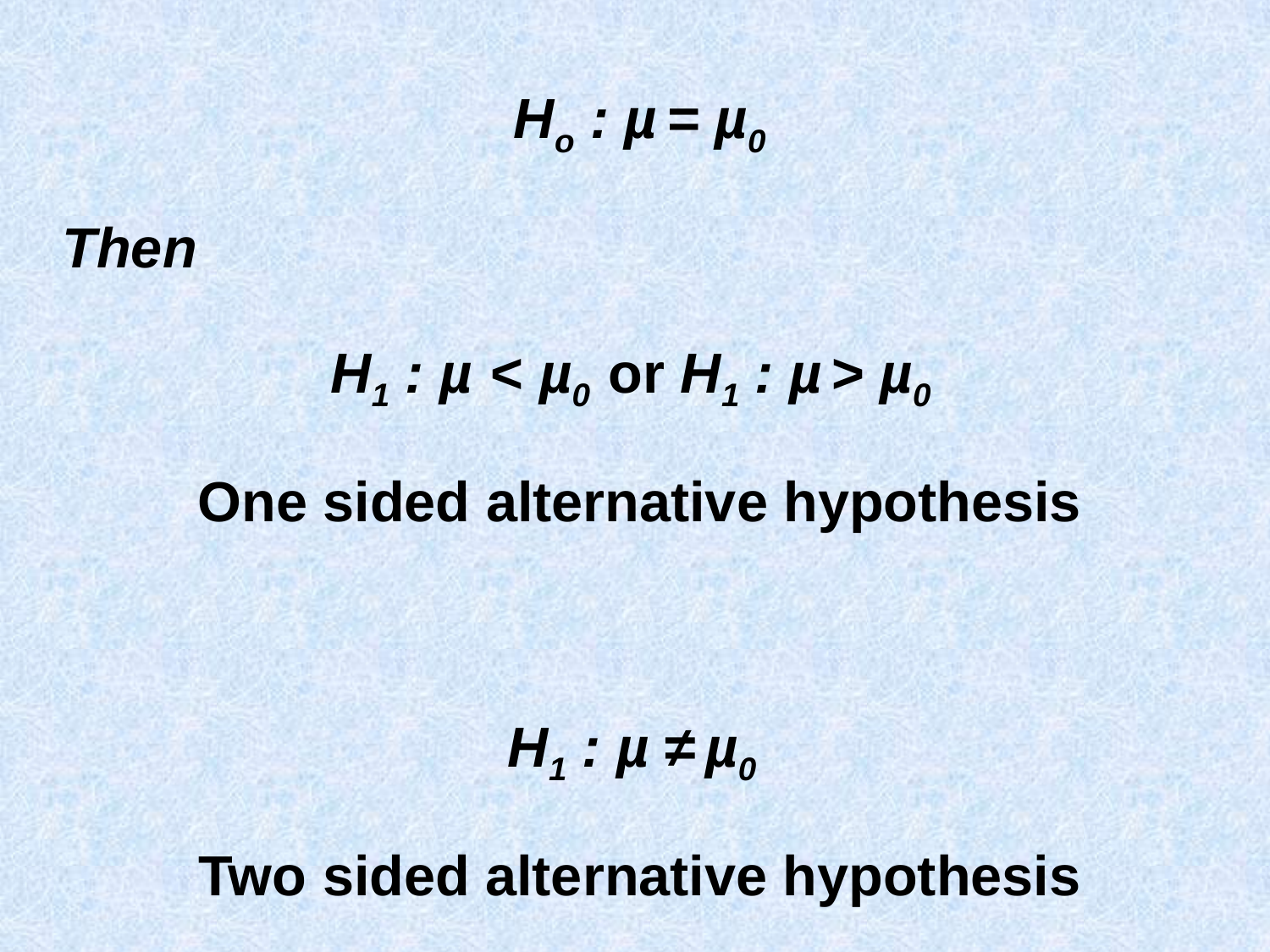

Ho : µ = µ0
Then
H1 : µ  < µ0  or H1 : µ > µ0
One sided alternative hypothesis

H1 : µ ≠ µ0
Two sided alternative hypothesis